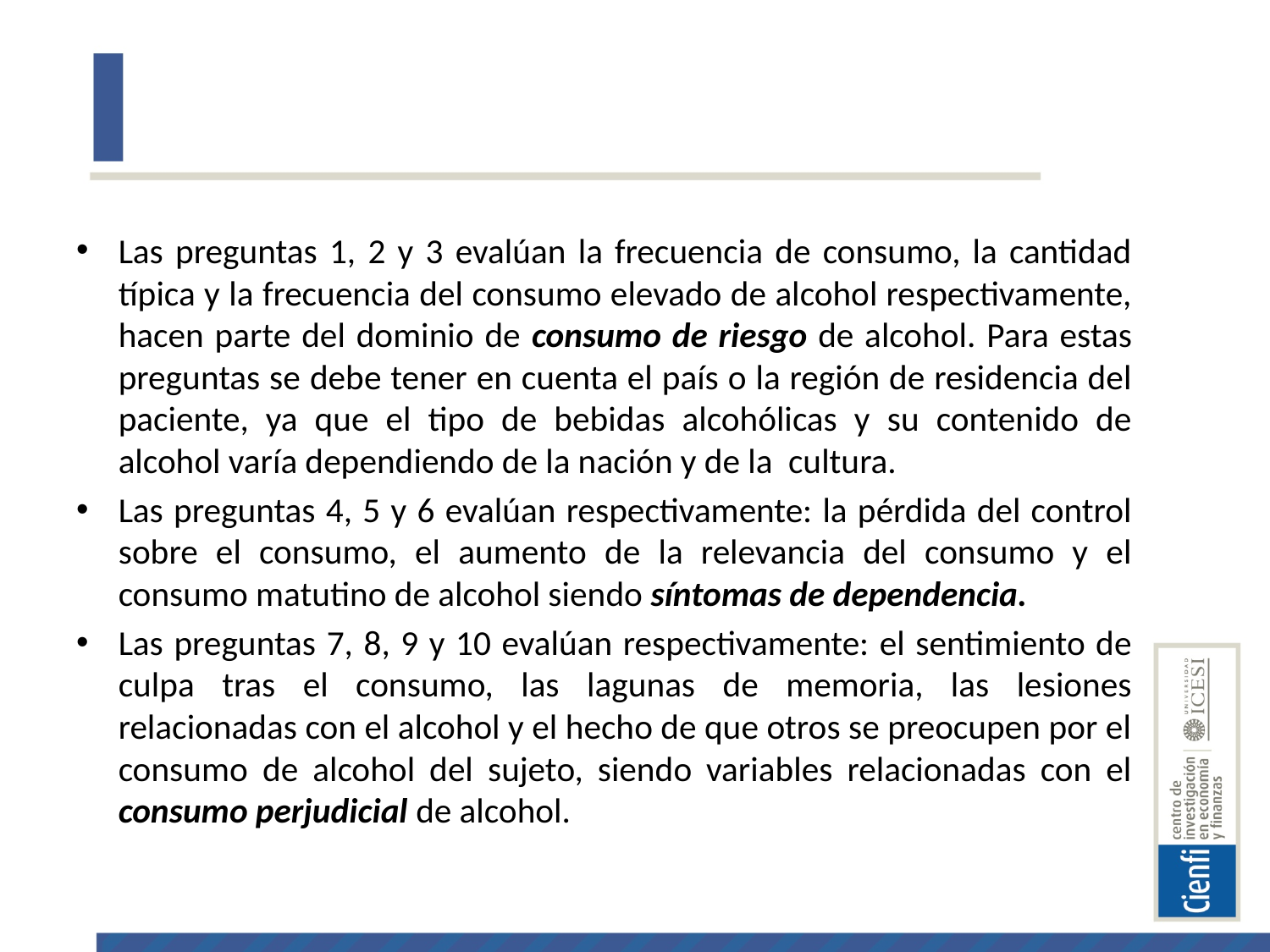

#
Las preguntas 1, 2 y 3 evalúan la frecuencia de consumo, la cantidad típica y la frecuencia del consumo elevado de alcohol respectivamente, hacen parte del dominio de consumo de riesgo de alcohol. Para estas preguntas se debe tener en cuenta el país o la región de residencia del paciente, ya que el tipo de bebidas alcohólicas y su contenido de alcohol varía dependiendo de la nación y de la  cultura.
Las preguntas 4, 5 y 6 evalúan respectivamente: la pérdida del control sobre el consumo, el aumento de la relevancia del consumo y el consumo matutino de alcohol siendo síntomas de dependencia.
Las preguntas 7, 8, 9 y 10 evalúan respectivamente: el sentimiento de culpa tras el consumo, las lagunas de memoria, las lesiones relacionadas con el alcohol y el hecho de que otros se preocupen por el consumo de alcohol del sujeto, siendo variables relacionadas con el consumo perjudicial de alcohol.